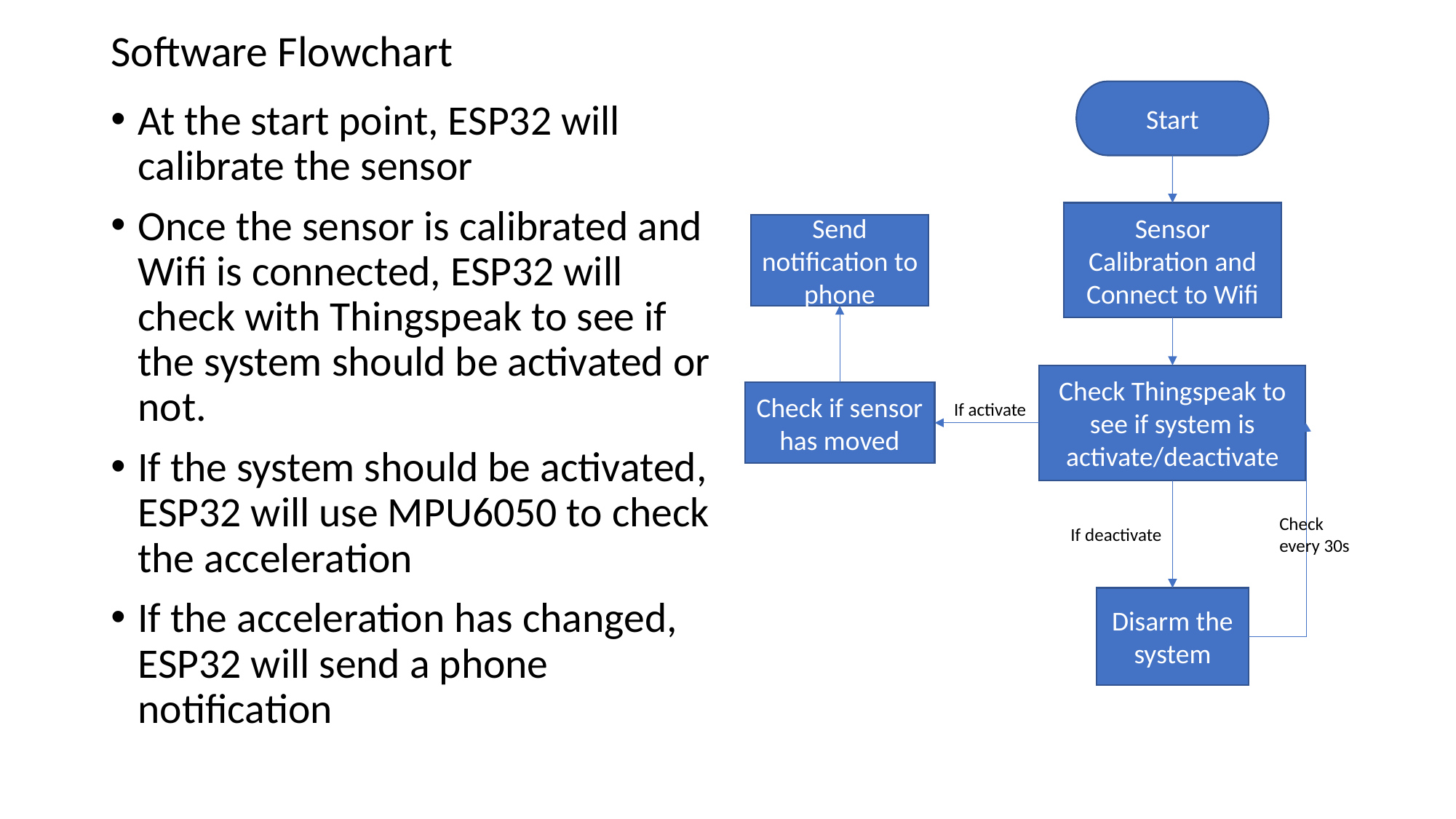

# Software Flowchart
Start
At the start point, ESP32 will calibrate the sensor
Once the sensor is calibrated and Wifi is connected, ESP32 will check with Thingspeak to see if the system should be activated or not.
If the system should be activated, ESP32 will use MPU6050 to check the acceleration
If the acceleration has changed, ESP32 will send a phone notification
Sensor Calibration and Connect to Wifi
Send notification to phone
Check Thingspeak to see if system is activate/deactivate
Check if sensor has moved
If activate
Check every 30s
If deactivate
Disarm the system